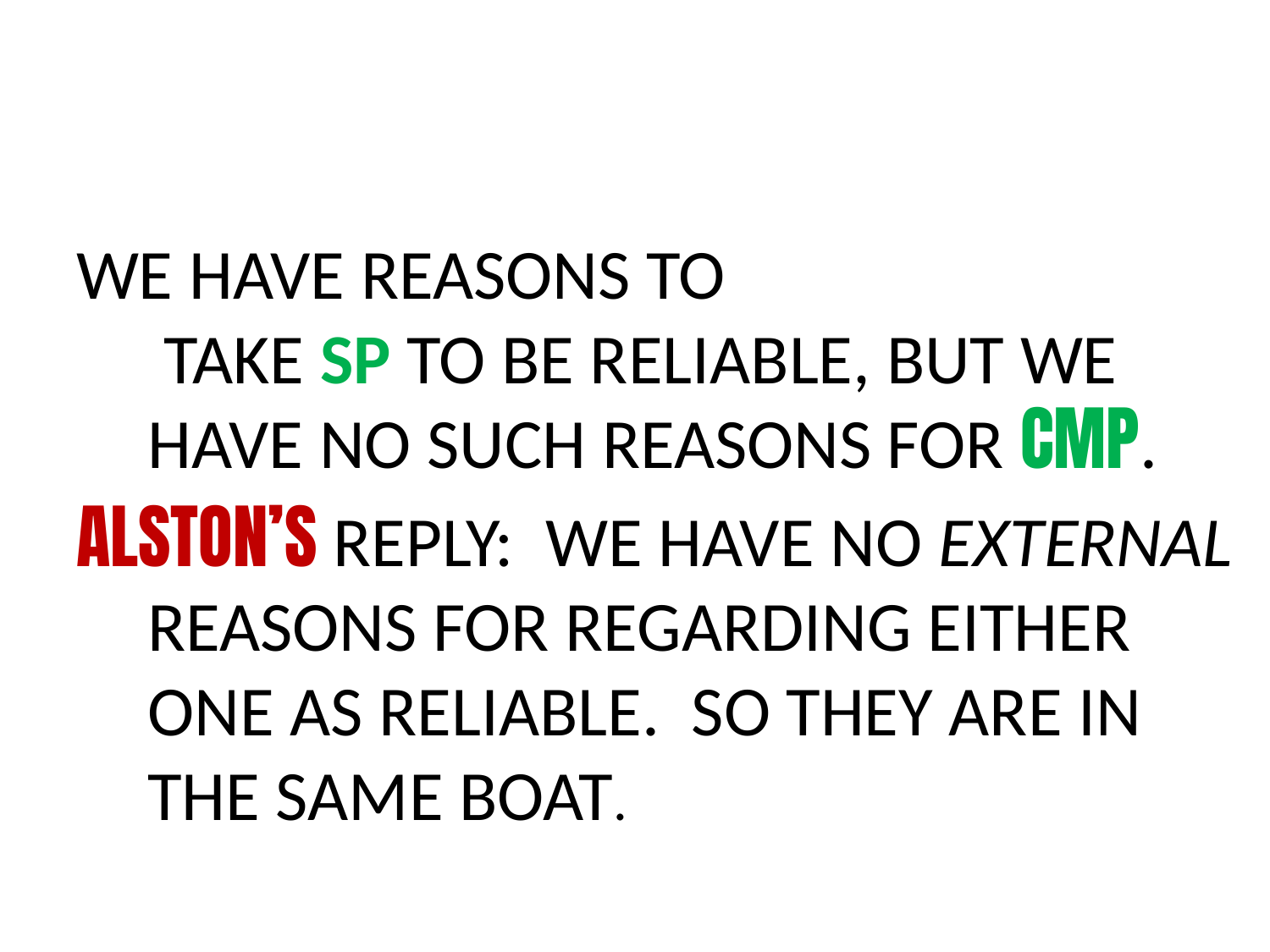

#
WE HAVE REASONS TO
 TAKE SP TO BE RELIABLE, BUT WE HAVE NO SUCH REASONS FOR CMP.
ALSTON’S REPLY:  WE HAVE NO EXTERNAL REASONS FOR REGARDING EITHER ONE AS RELIABLE.  SO THEY ARE IN THE SAME BOAT.